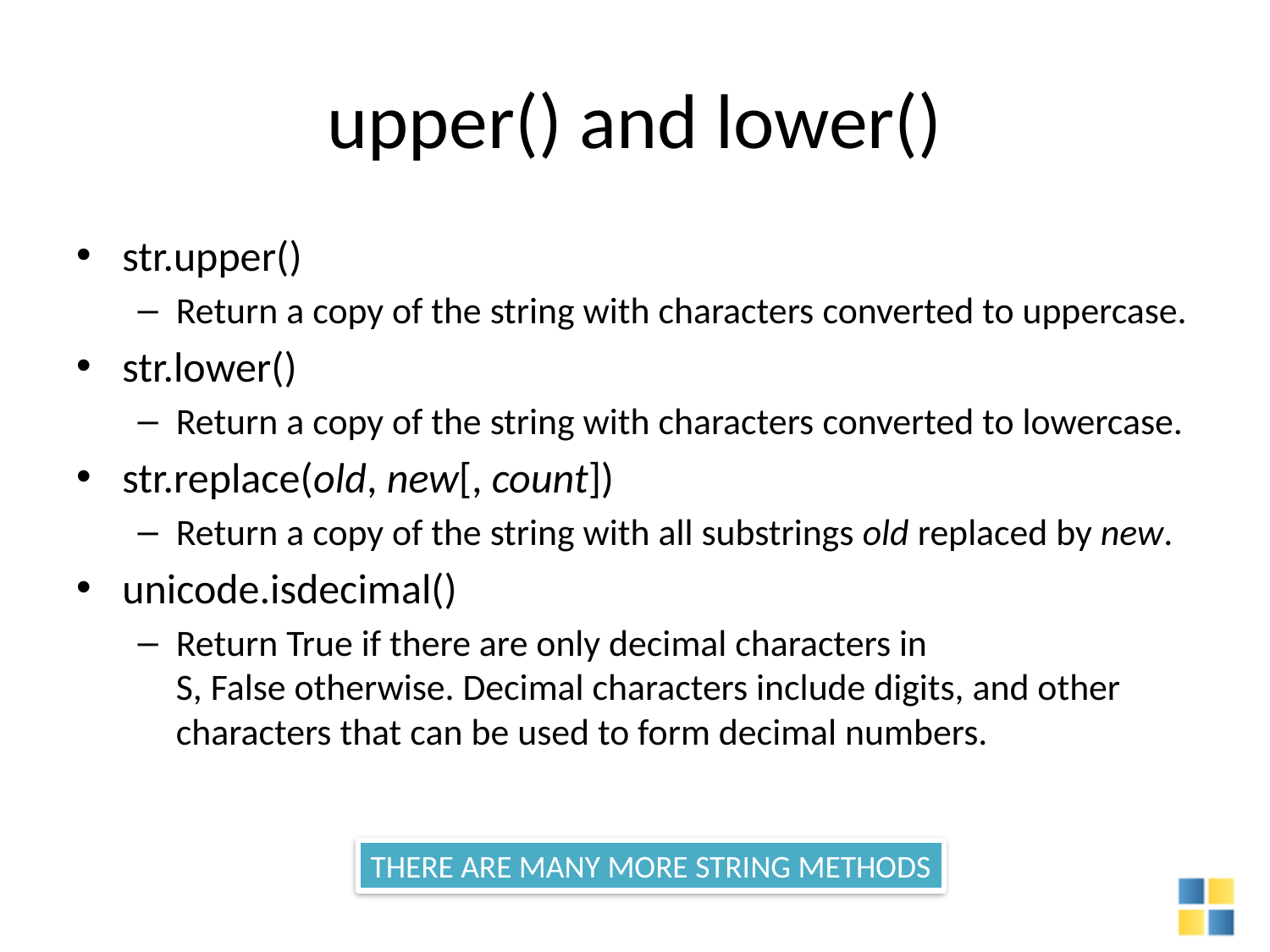

# upper() and lower()
str.upper()
Return a copy of the string with characters converted to uppercase.
str.lower()
Return a copy of the string with characters converted to lowercase.
str.replace(old, new[, count])
Return a copy of the string with all substrings old replaced by new.
unicode.isdecimal()
Return True if there are only decimal characters in S, False otherwise. Decimal characters include digits, and other characters that can be used to form decimal numbers.

THERE ARE MANY MORE STRING METHODS